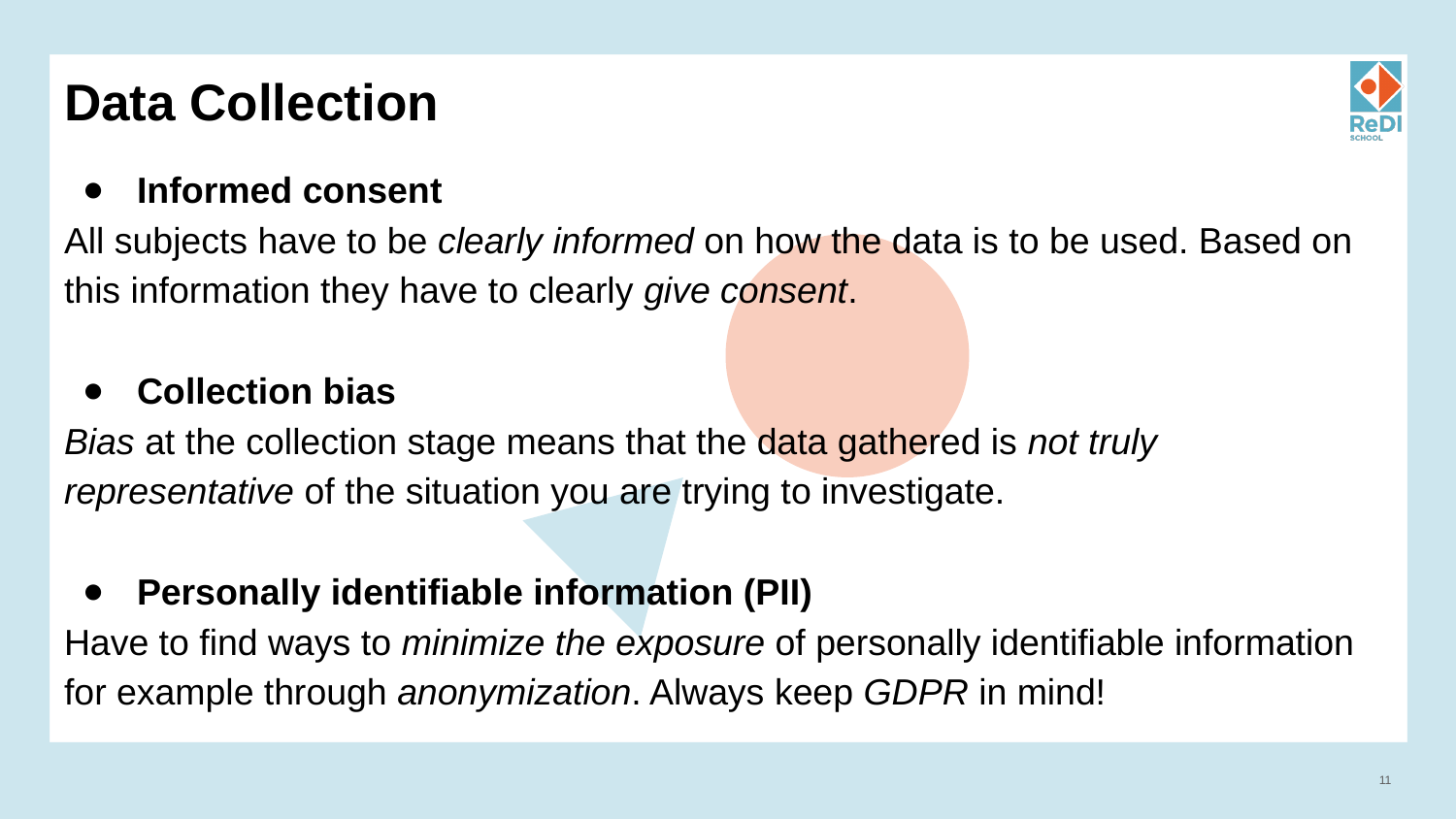

# Data Collection
Informed consent
All subjects have to be clearly informed on how the data is to be used. Based on this information they have to clearly give consent.

Collection bias
Bias at the collection stage means that the data gathered is not truly representative of the situation you are trying to investigate.

Personally identifiable information (PII)
Have to find ways to minimize the exposure of personally identifiable information for example through anonymization. Always keep GDPR in mind!

11